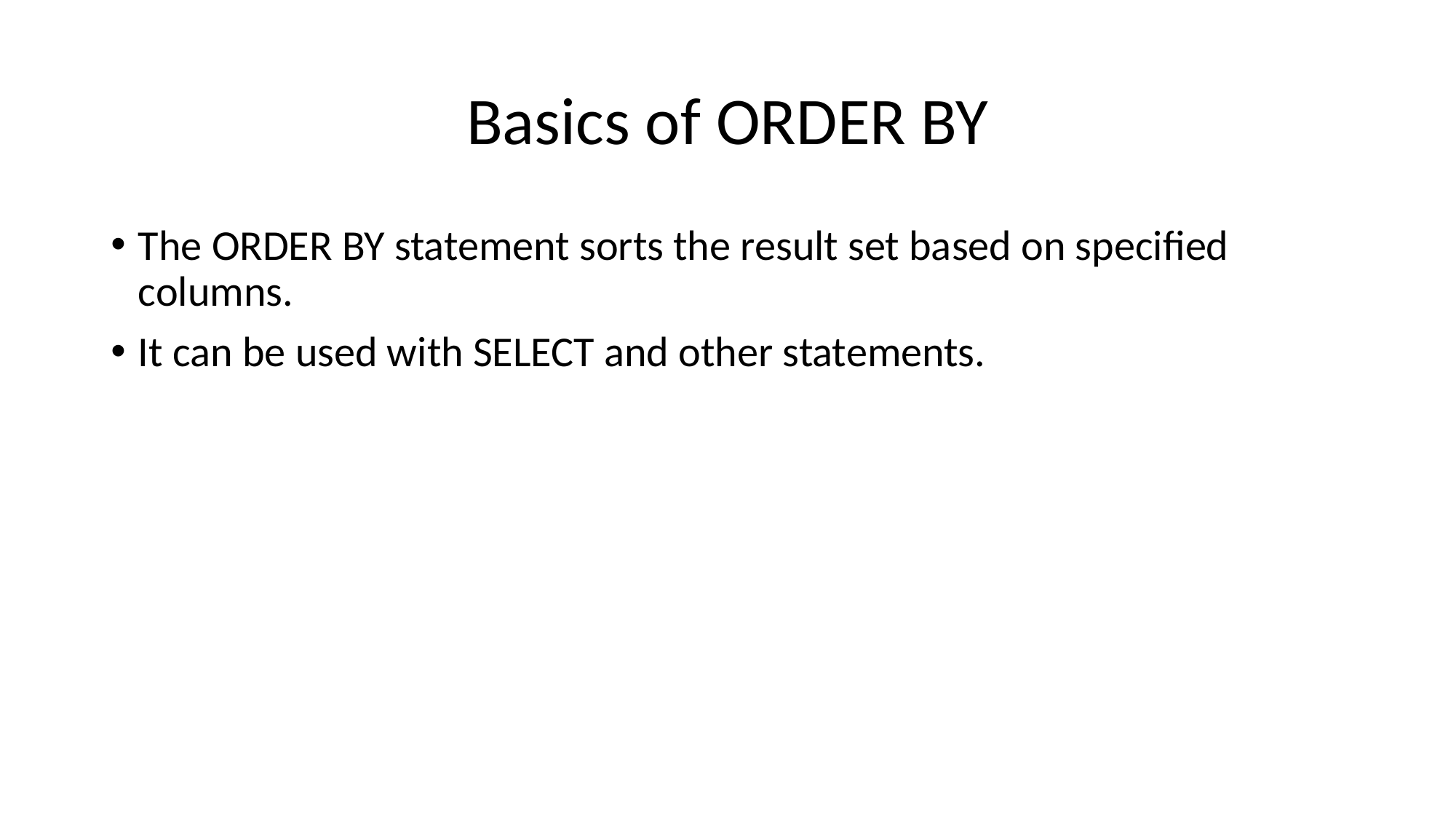

# Basics of ORDER BY
The ORDER BY statement sorts the result set based on specified columns.
It can be used with SELECT and other statements.